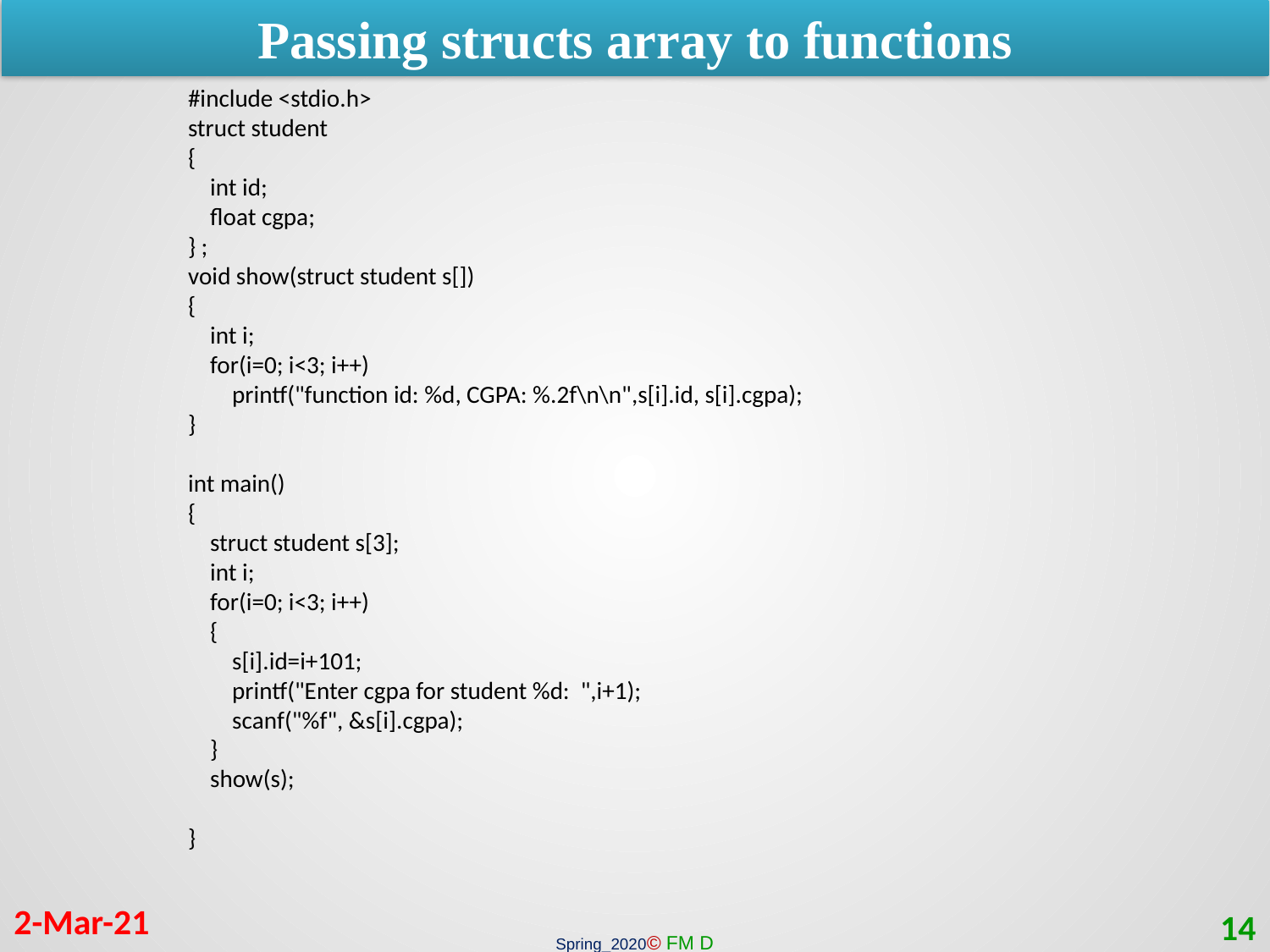

Passing structs array to functions
#include <stdio.h>
struct student
{
    int id;
    float cgpa;
} ;
void show(struct student s[])
{
    int i;
    for(i=0; i<3; i++)
        printf("function id: %d, CGPA: %.2f\n\n",s[i].id, s[i].cgpa);
}

int main()
{
    struct student s[3];
    int i;
    for(i=0; i<3; i++)
    {
        s[i].id=i+101;
        printf("Enter cgpa for student %d:  ",i+1);
        scanf("%f", &s[i].cgpa);
    }
    show(s);

}

2-Mar-21
14